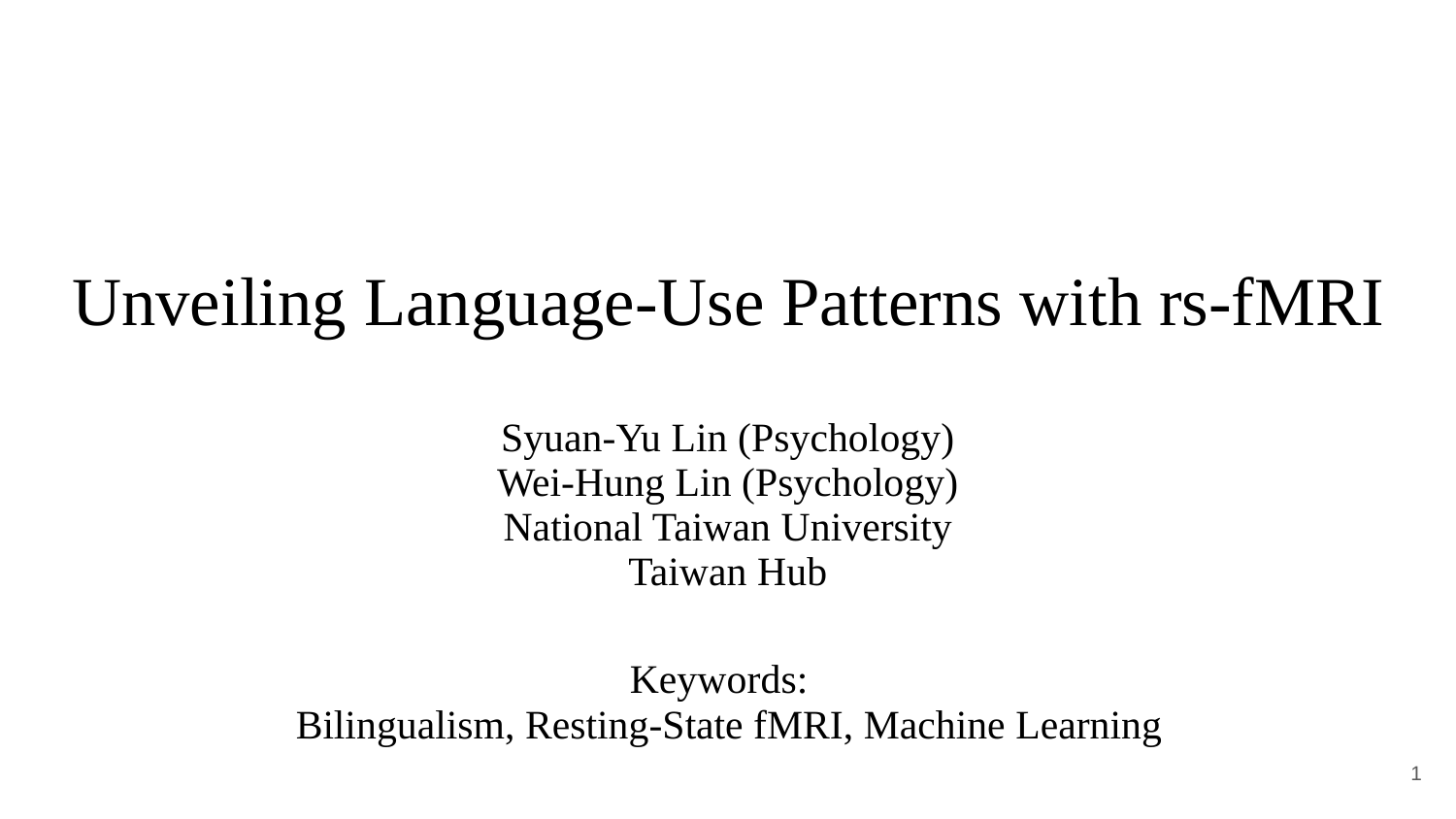

# Unveiling Language-Use Patterns with rs-fMRI
Syuan-Yu Lin (Psychology)
Wei-Hung Lin (Psychology)
National Taiwan University
Taiwan Hub
Keywords:
Bilingualism, Resting-State fMRI, Machine Learning
1